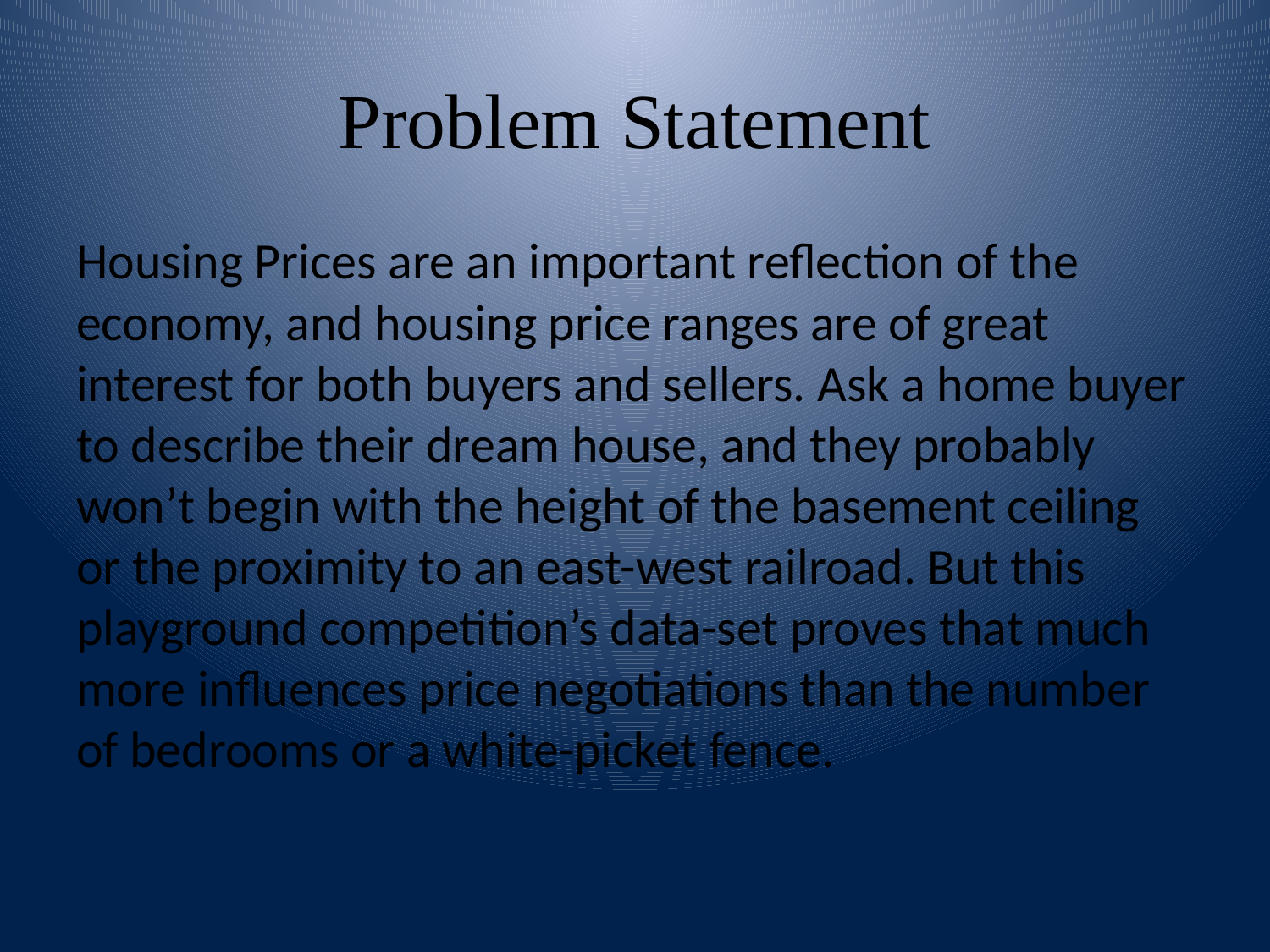

# Problem Statement
Housing Prices are an important reflection of the economy, and housing price ranges are of great interest for both buyers and sellers. Ask a home buyer to describe their dream house, and they probably won’t begin with the height of the basement ceiling or the proximity to an east-west railroad. But this playground competition’s data-set proves that much more influences price negotiations than the number of bedrooms or a white-picket fence.